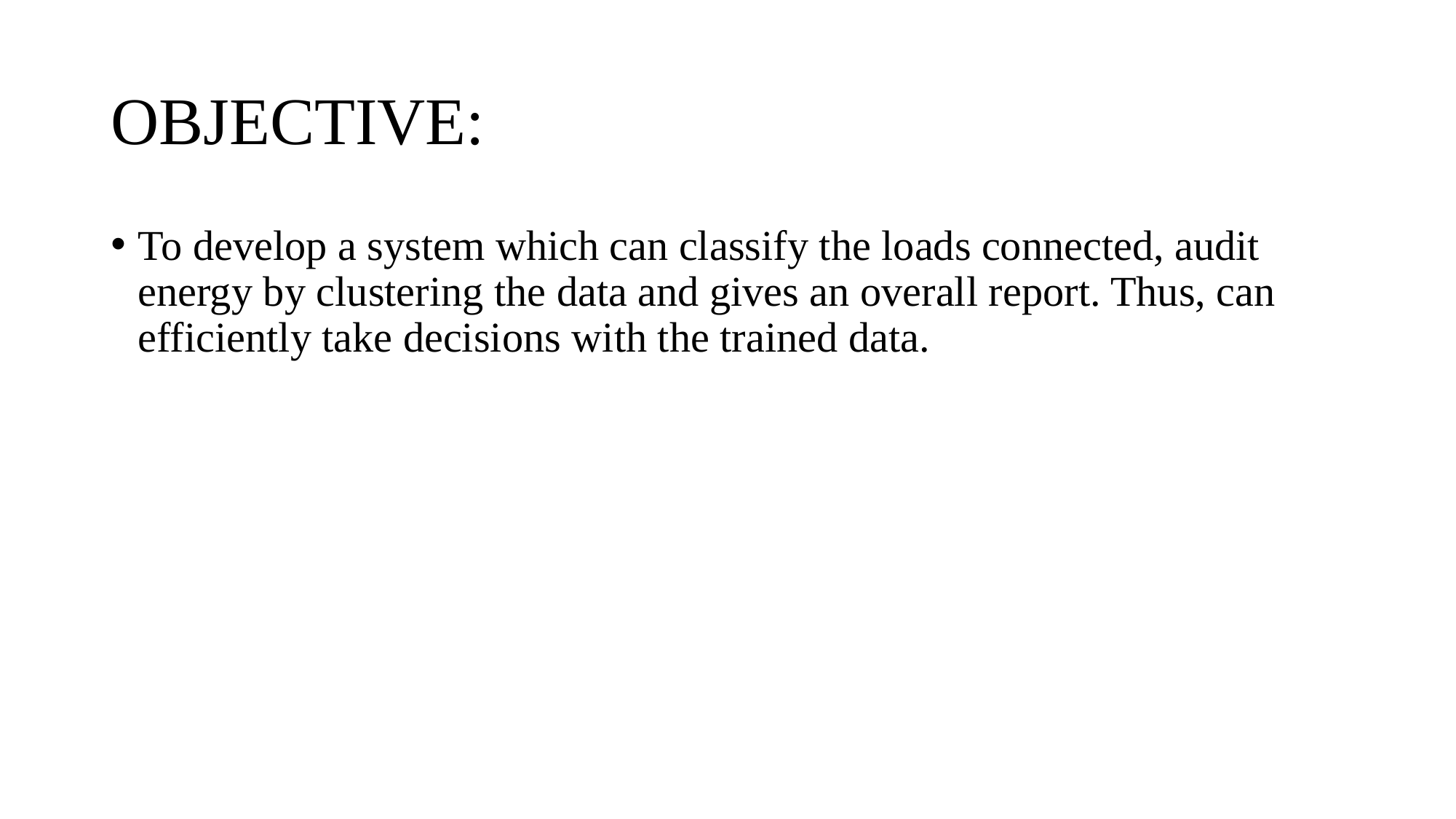

# OBJECTIVE:
To develop a system which can classify the loads connected, audit energy by clustering the data and gives an overall report. Thus, can efficiently take decisions with the trained data.